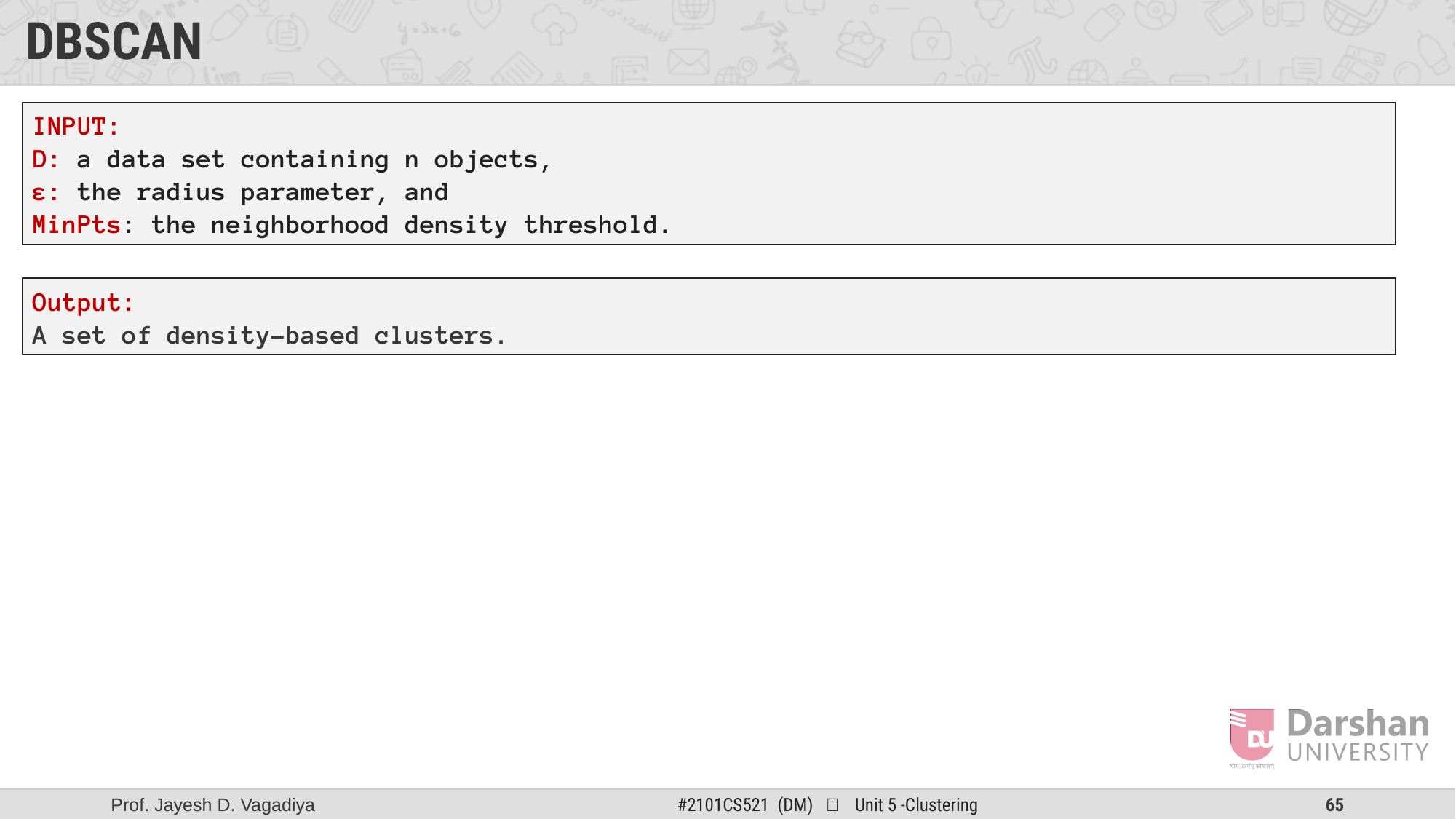

# DBSCAN
INPUT:
D: a data set containing n objects,
ε: the radius parameter, and
MinPts: the neighborhood density threshold.
Output:
A set of density-based clusters.